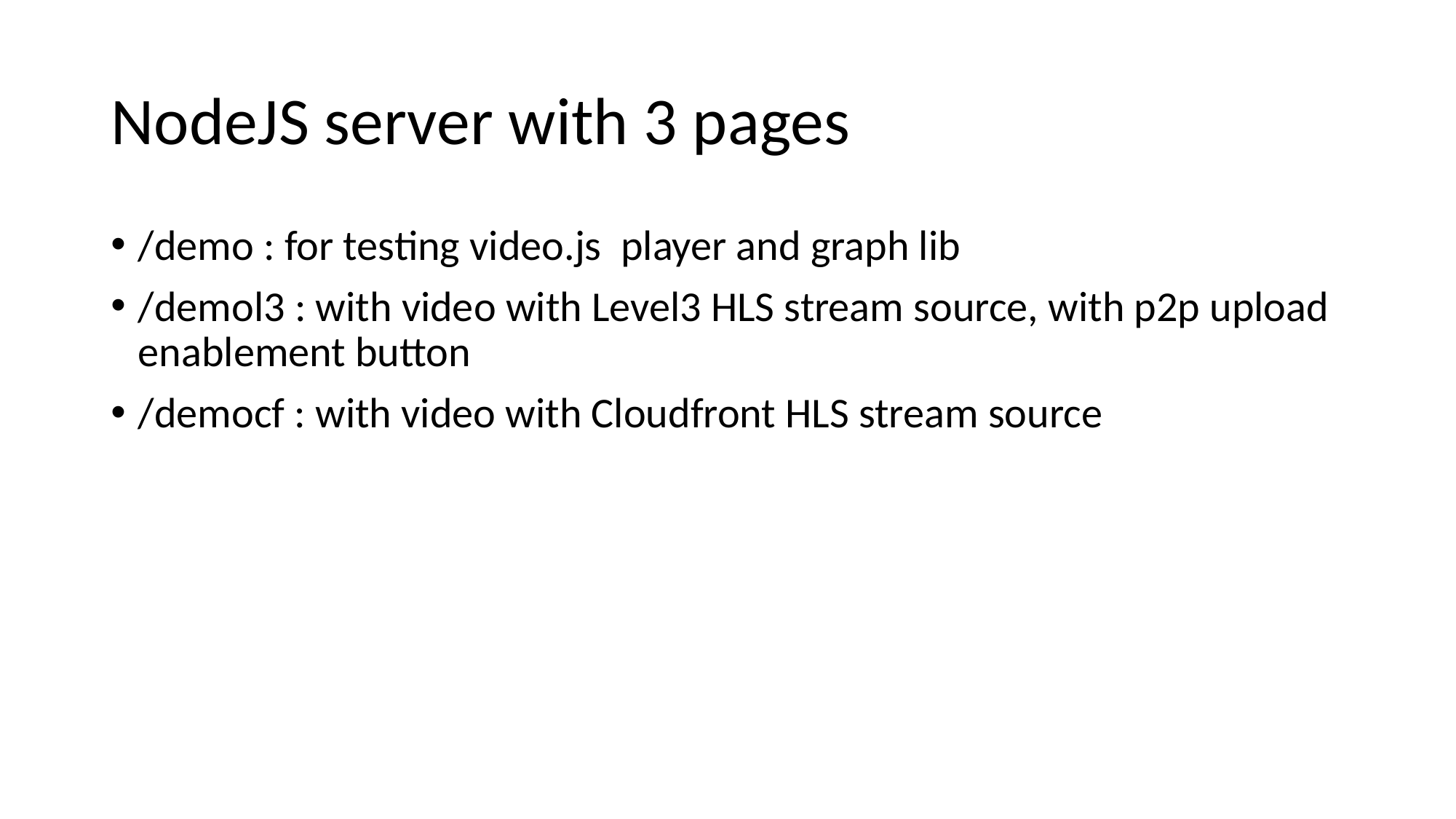

# NodeJS server with 3 pages
/demo : for testing video.js  player and graph lib
/demol3 : with video with Level3 HLS stream source, with p2p upload enablement button
/democf : with video with Cloudfront HLS stream source